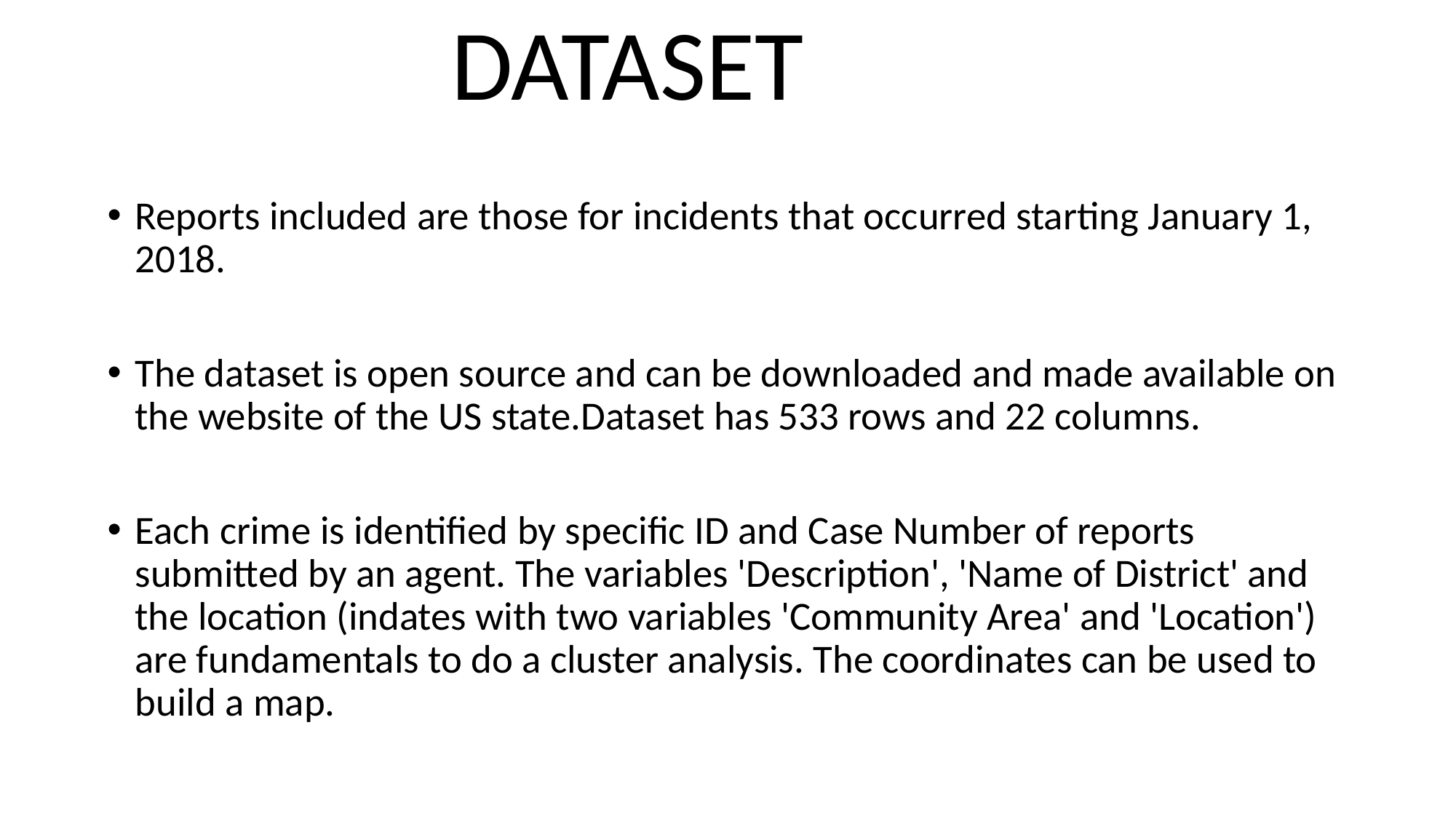

# DATASET

Reports included are those for incidents that occurred starting January 1, 2018.

The dataset is open source and can be downloaded and made available on the website of the US state.Dataset has 533 rows and 22 columns.

Each crime is identified by specific ID and Case Number of reports submitted by an agent. The variables 'Description', 'Name of District' and the location (indates with two variables 'Community Area' and 'Location') are fundamentals to do a cluster analysis. The coordinates can be used to build a map.